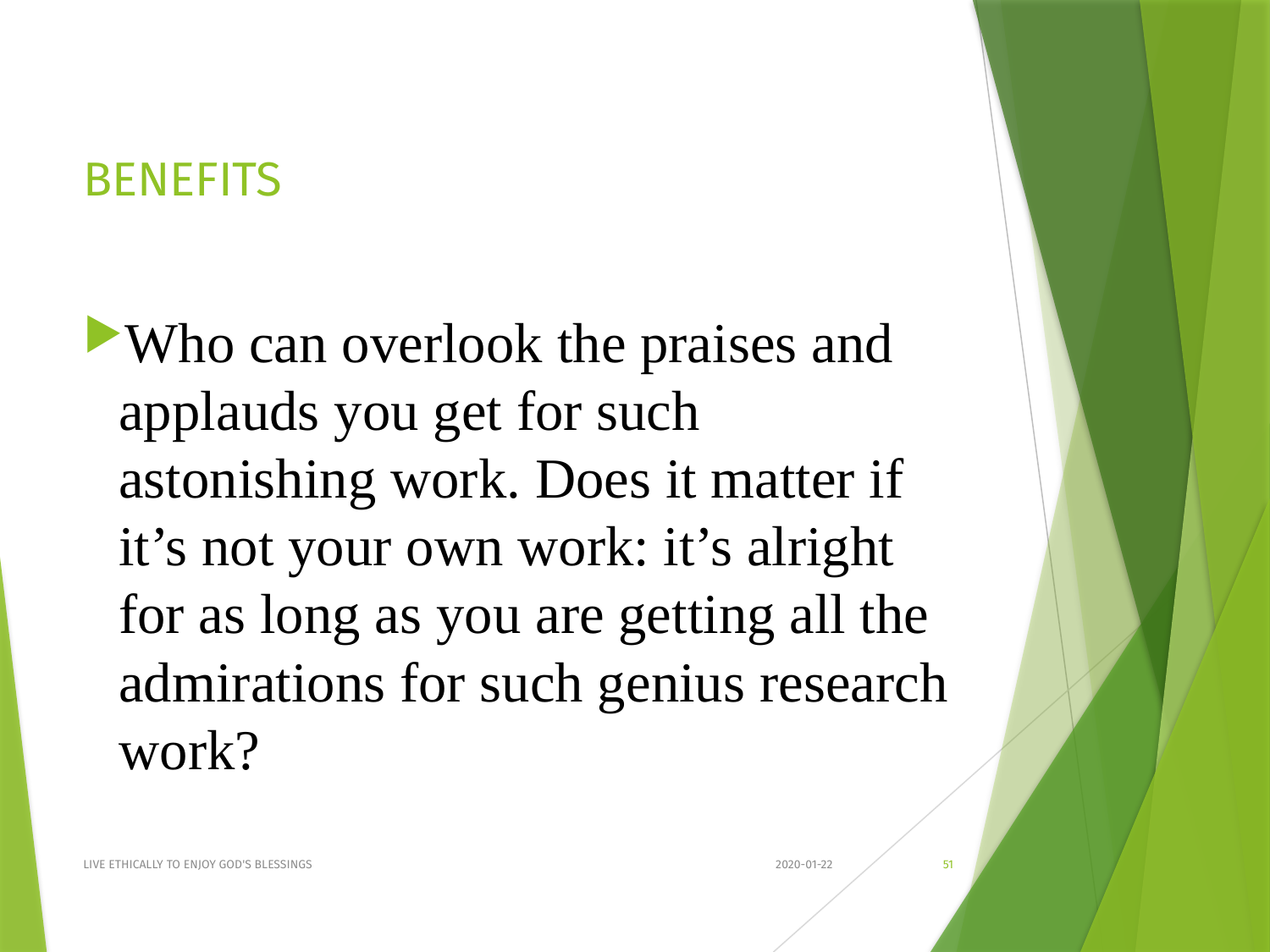

# BENEFITS
Who can overlook the praises and applauds you get for such astonishing work. Does it matter if it’s not your own work: it’s alright for as long as you are getting all the admirations for such genius research work?

LIVE ETHICALLY TO ENJOY GOD'S BLESSINGS
2020-01-22
51